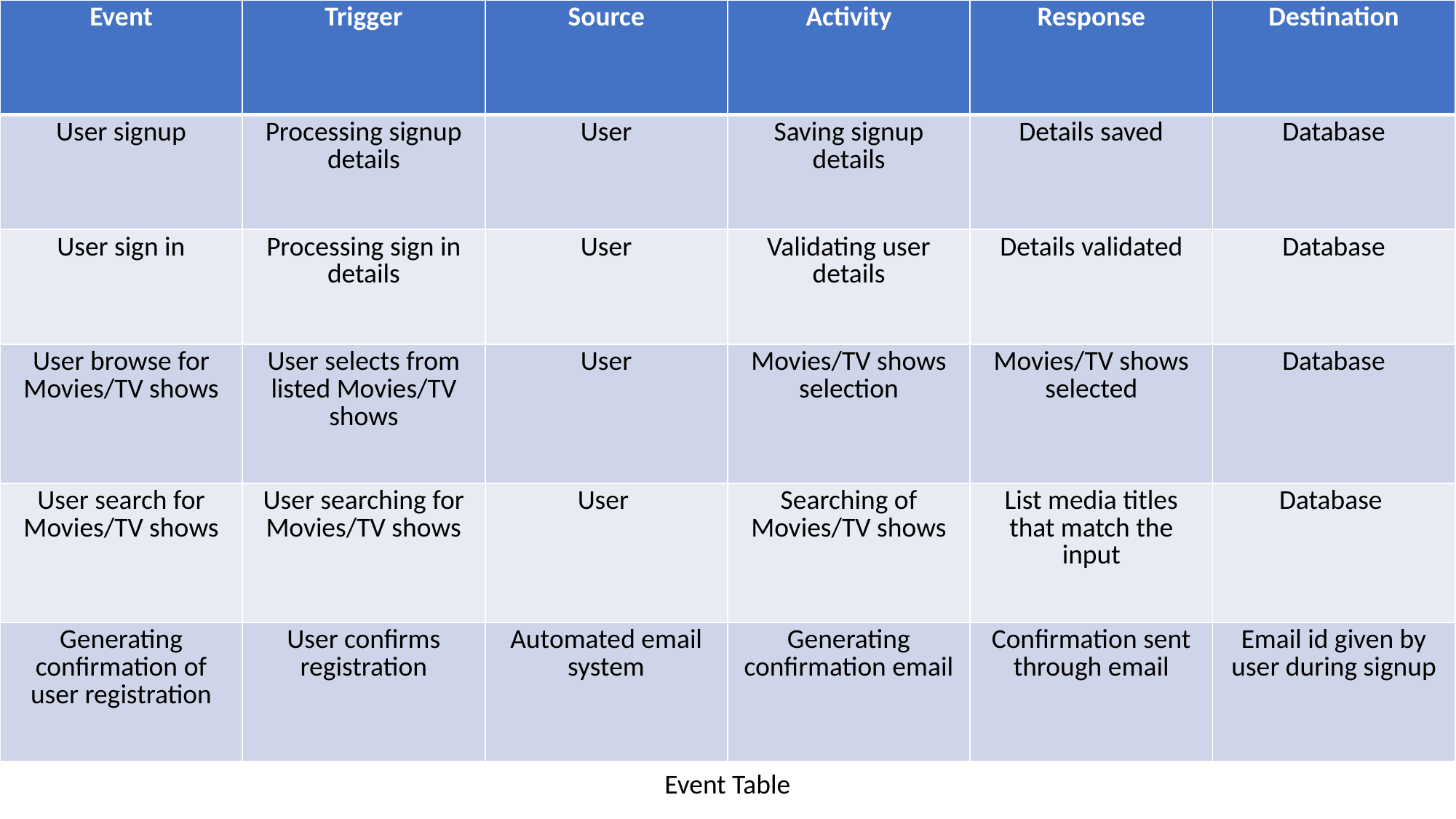

| Event | Trigger | Source | Activity | Response | Destination |
| --- | --- | --- | --- | --- | --- |
| User signup | Processing signup details | User | Saving signup details | Details saved | Database |
| User sign in | Processing sign in details | User | Validating user details | Details validated | Database |
| User browse for Movies/TV shows | User selects from listed Movies/TV shows | User | Movies/TV shows selection | Movies/TV shows selected | Database |
| User search for Movies/TV shows | User searching for Movies/TV shows | User | Searching of Movies/TV shows | List media titles that match the input | Database |
| Generating confirmation of user registration | User confirms registration | Automated email system | Generating confirmation email | Confirmation sent through email | Email id given by user during signup |
Event Table